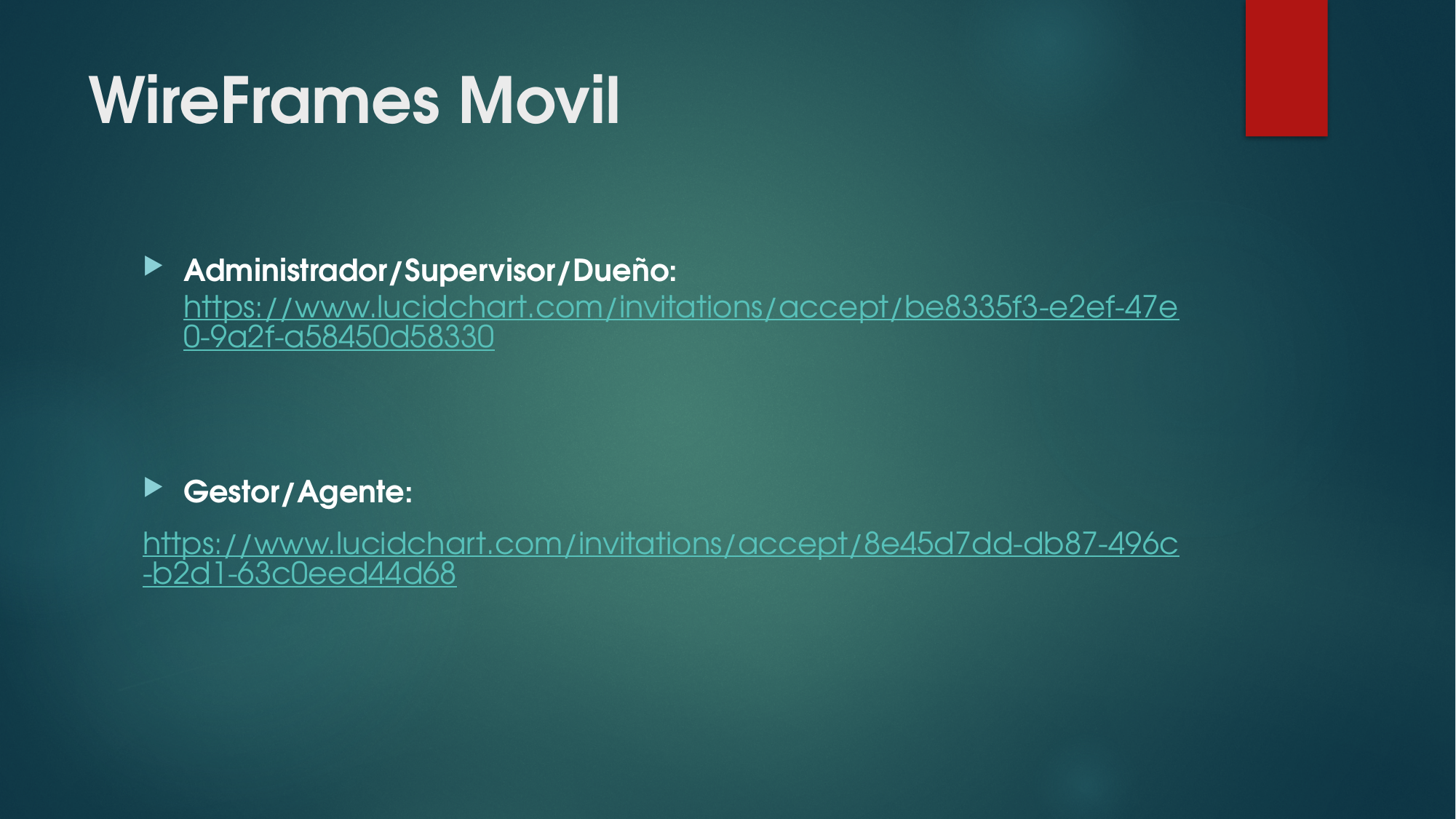

# WireFrames Movil
Administrador/Supervisor/Dueño: https://www.lucidchart.com/invitations/accept/be8335f3-e2ef-47e0-9a2f-a58450d58330

Gestor/Agente:
https://www.lucidchart.com/invitations/accept/8e45d7dd-db87-496c-b2d1-63c0eed44d68